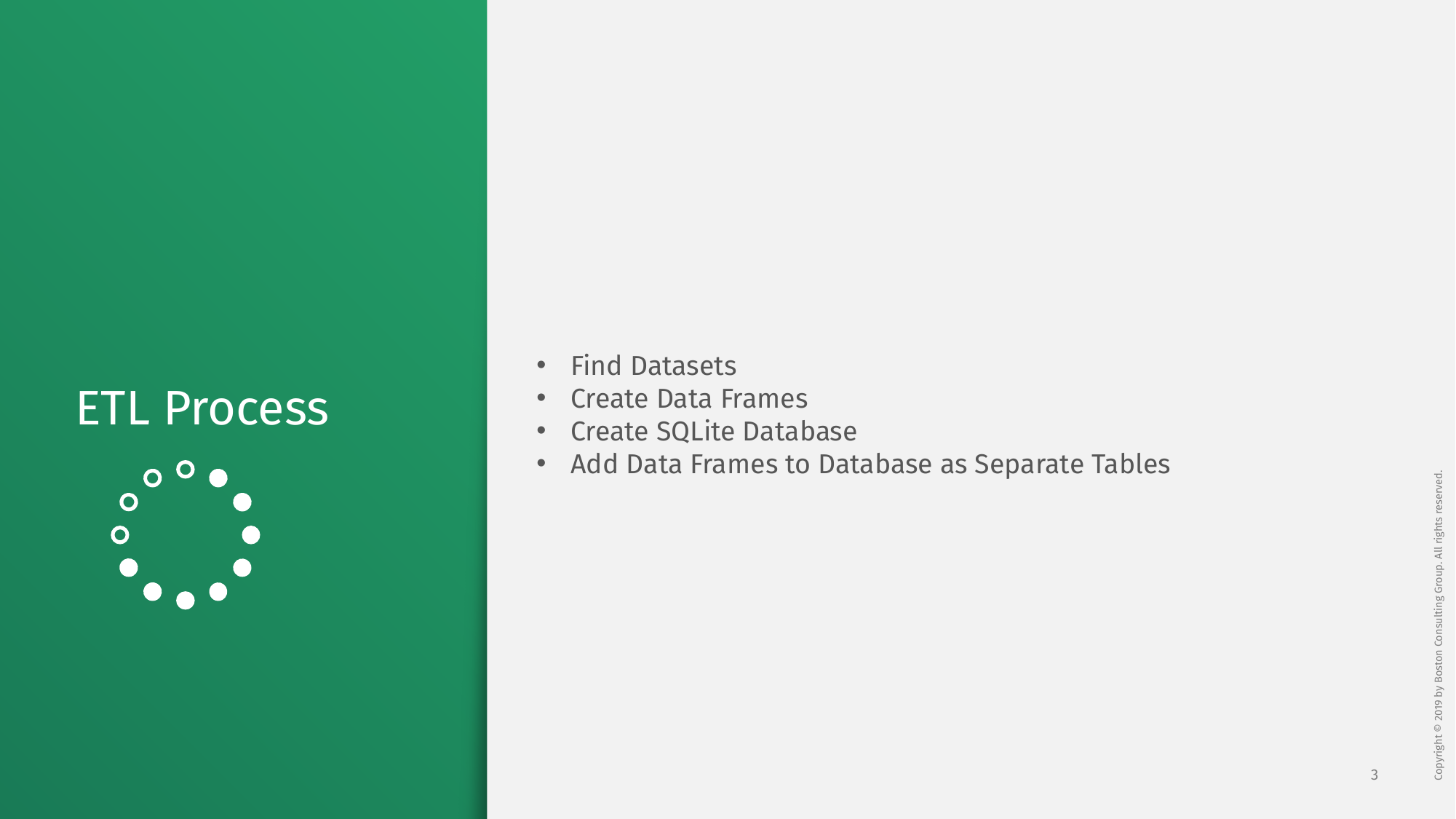

Find Datasets
Create Data Frames
Create SQLite Database
Add Data Frames to Database as Separate Tables

# ETL Process